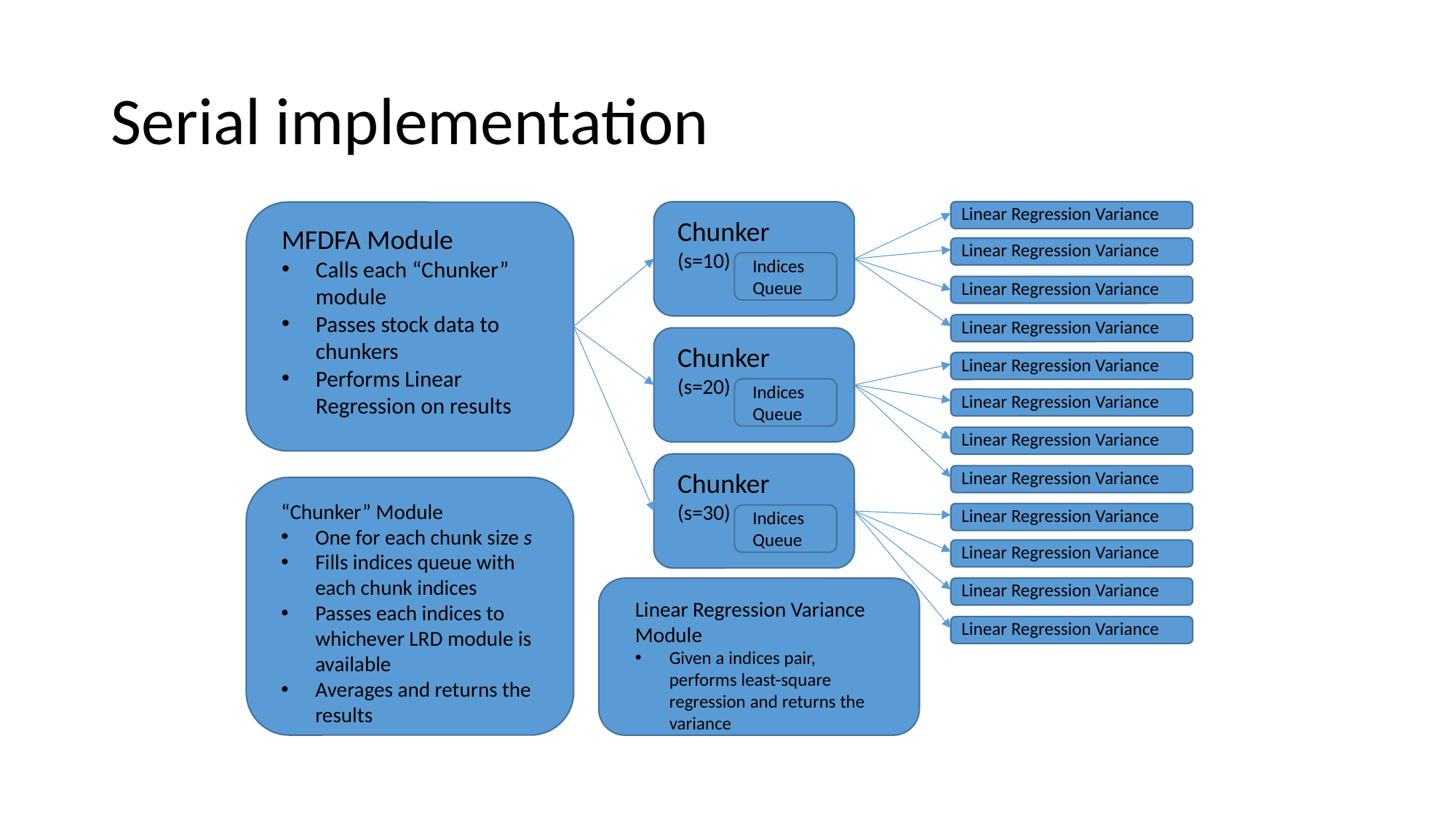

# Serial implementation
Linear Regression Variance

Chunker (s=10)
MFDFA Module
Calls each “Chunker” module
Passes stock data to chunkers
Performs Linear Regression on results
Linear Regression Variance

Indices Queue

Linear Regression Variance

Linear Regression Variance

Chunker (s=20)
Linear Regression Variance

Indices Queue

Linear Regression Variance

Linear Regression Variance

Chunker (s=30)
Linear Regression Variance

“Chunker” Module
One for each chunk size s
Fills indices queue with each chunk indices
Passes each indices to whichever LRD module is available
Averages and returns the results
Linear Regression Variance
Indices Queue

Linear Regression Variance

Linear Regression Variance

Linear Regression Variance Module
Given a indices pair, performs least-square regression and returns the variance
Linear Regression Variance